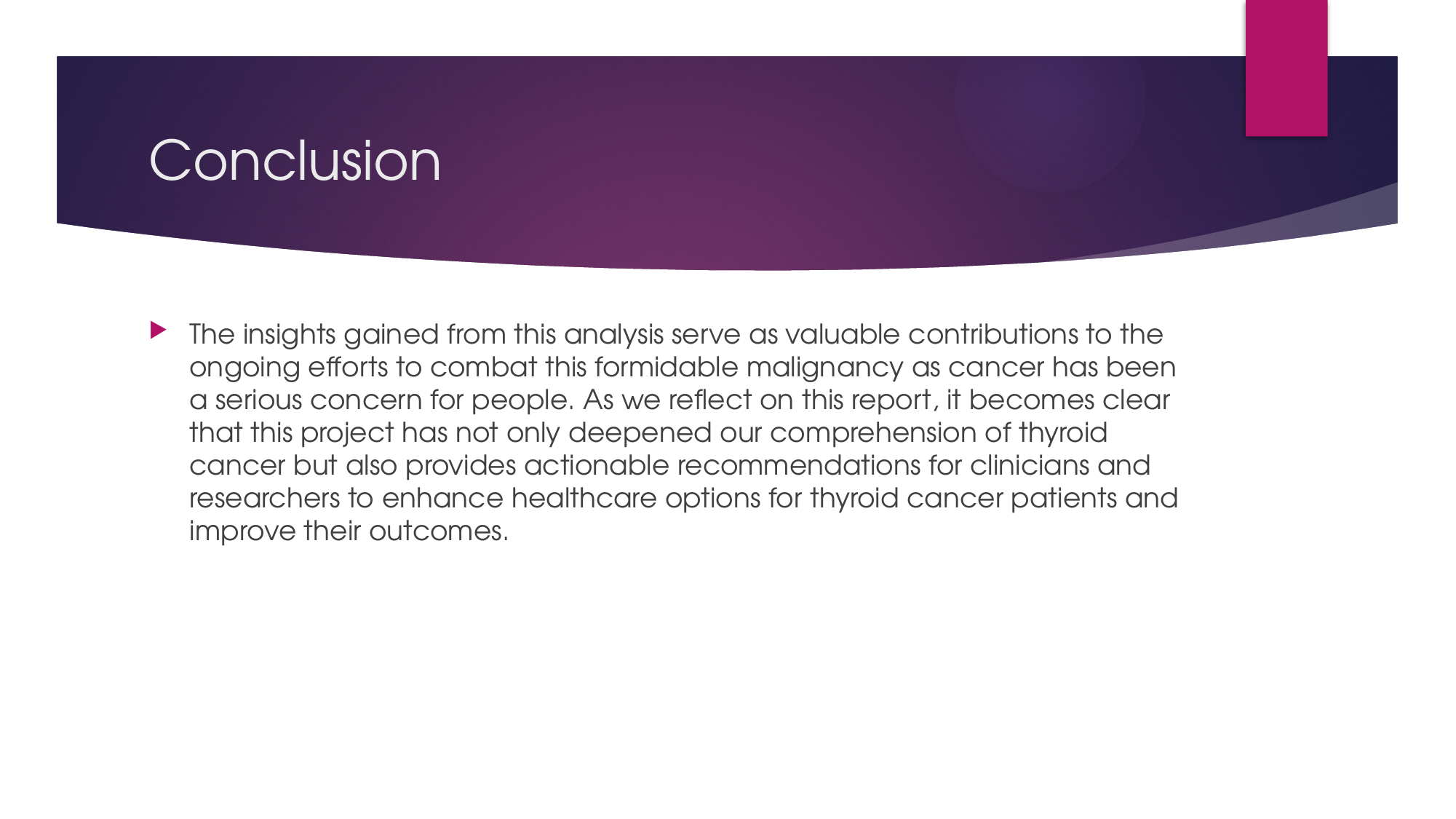

# Conclusion
The insights gained from this analysis serve as valuable contributions to the ongoing efforts to combat this formidable malignancy as cancer has been a serious concern for people. As we reflect on this report, it becomes clear that this project has not only deepened our comprehension of thyroid cancer but also provides actionable recommendations for clinicians and researchers to enhance healthcare options for thyroid cancer patients and improve their outcomes.